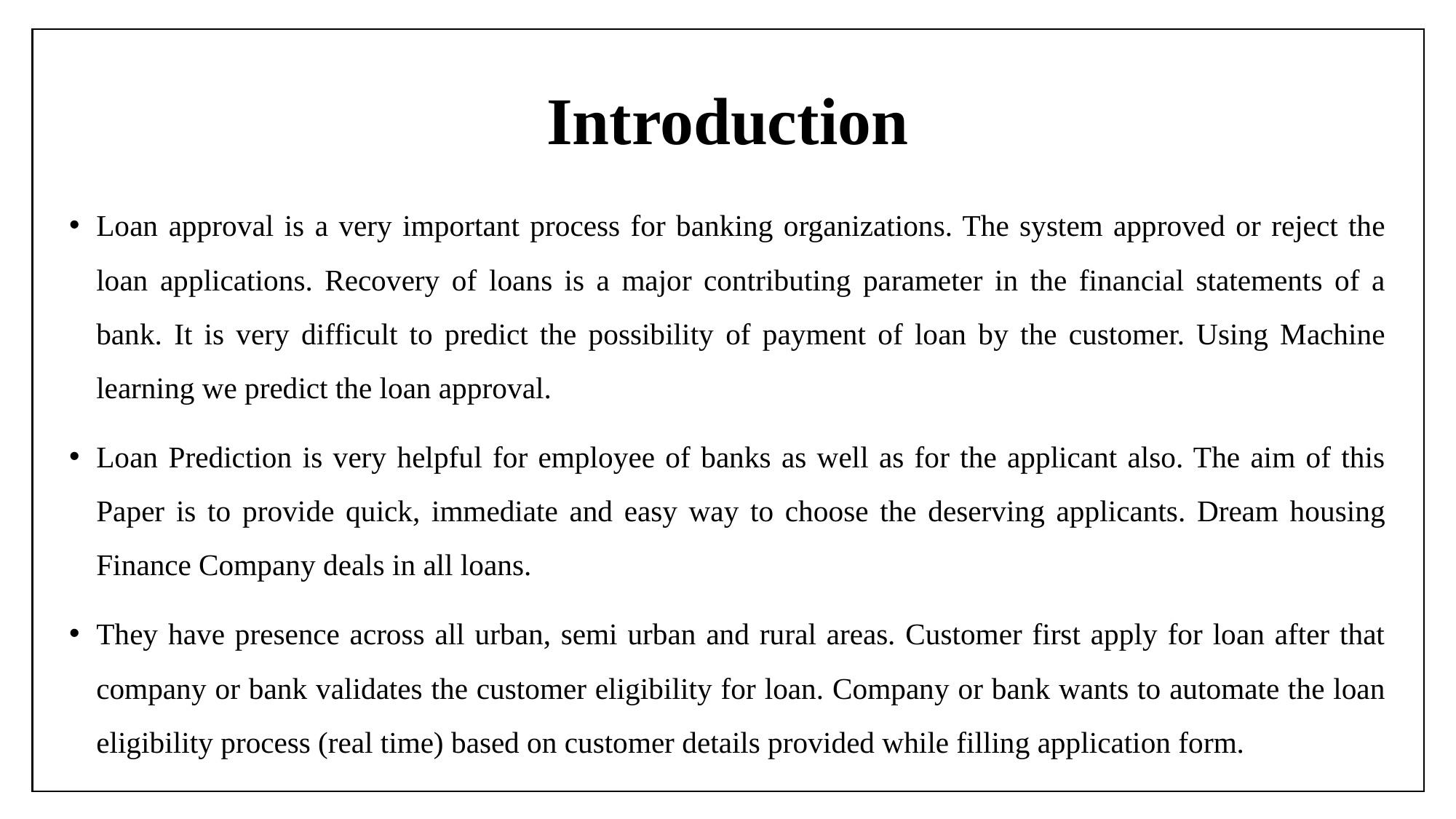

# Introduction
Loan approval is a very important process for banking organizations. The system approved or reject the loan applications. Recovery of loans is a major contributing parameter in the financial statements of a bank. It is very difficult to predict the possibility of payment of loan by the customer. Using Machine learning we predict the loan approval.
Loan Prediction is very helpful for employee of banks as well as for the applicant also. The aim of this Paper is to provide quick, immediate and easy way to choose the deserving applicants. Dream housing Finance Company deals in all loans.
They have presence across all urban, semi urban and rural areas. Customer first apply for loan after that company or bank validates the customer eligibility for loan. Company or bank wants to automate the loan eligibility process (real time) based on customer details provided while filling application form.